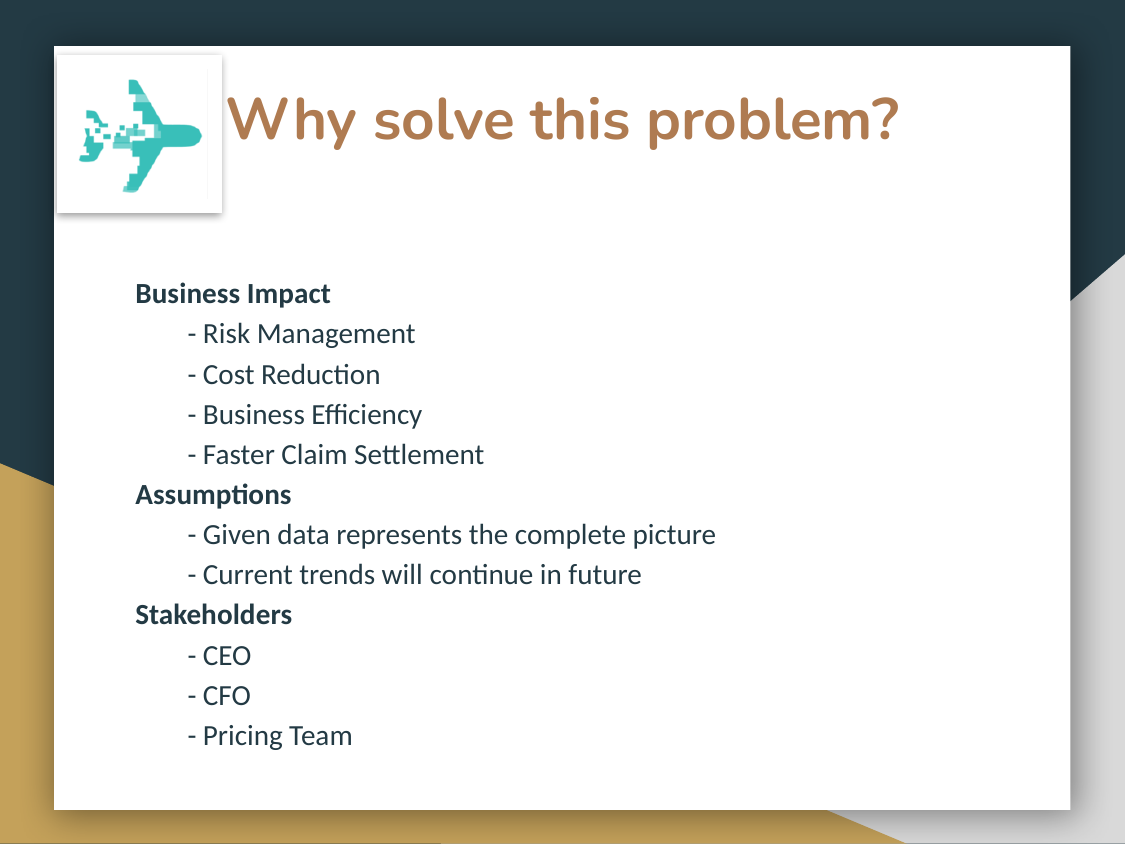

# Why solve this problem?
Business Impact
        - Risk Management
        - Cost Reduction
        - Business Efficiency
        - Faster Claim Settlement
Assumptions
        - Given data represents the complete picture
        - Current trends will continue in future
Stakeholders
        - CEO
        - CFO
        - Pricing Team